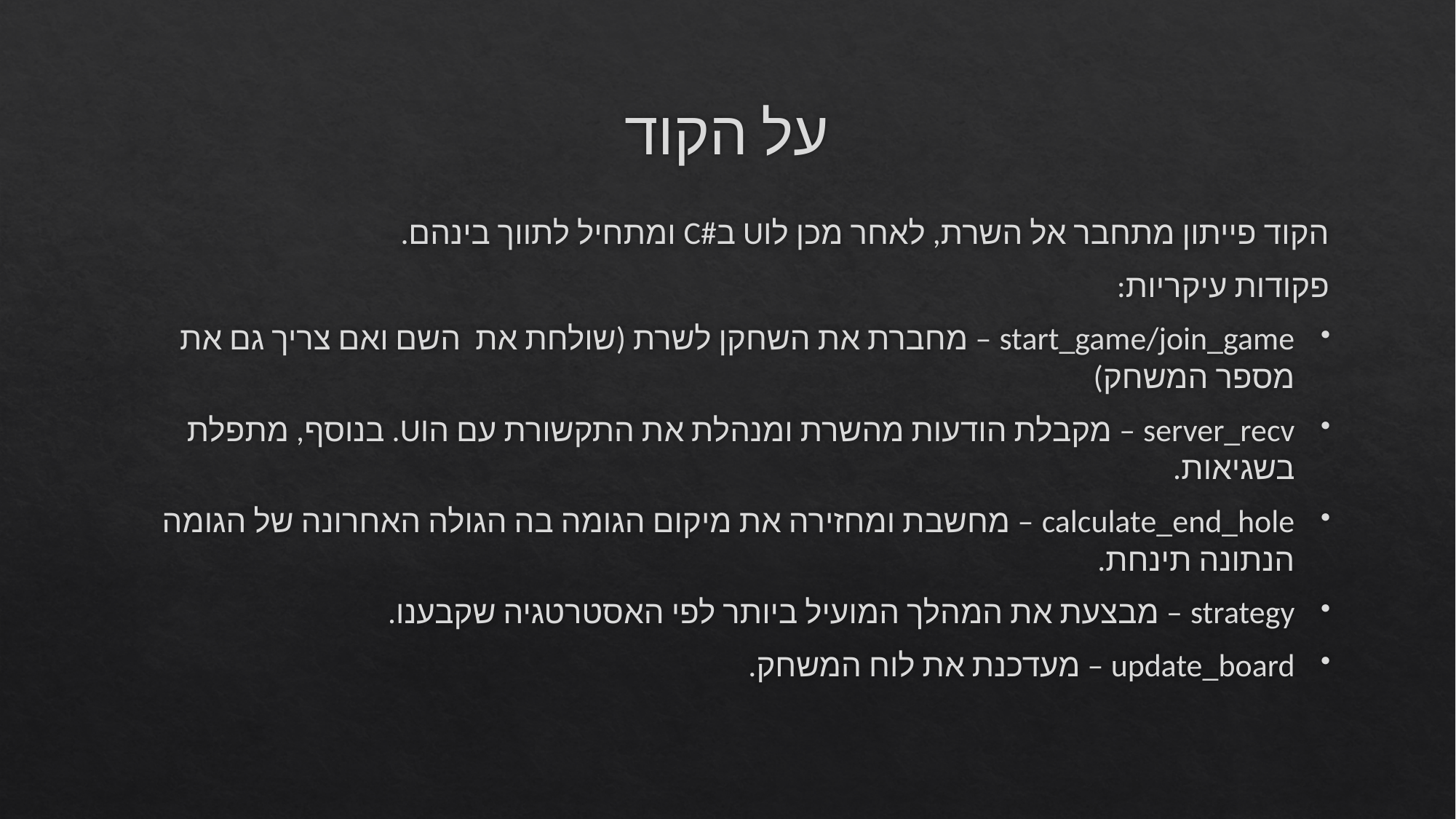

# על הקוד
הקוד פייתון מתחבר אל השרת, לאחר מכן לUI ב#C ומתחיל לתווך בינהם.
פקודות עיקריות:
start_game/join_game – מחברת את השחקן לשרת (שולחת את  השם ואם צריך גם את מספר המשחק)
server_recv – מקבלת הודעות מהשרת ומנהלת את התקשורת עם הUI. בנוסף, מתפלת בשגיאות.
calculate_end_hole – מחשבת ומחזירה את מיקום הגומה בה הגולה האחרונה של הגומה הנתונה תינחת.
strategy – מבצעת את המהלך המועיל ביותר לפי האסטרטגיה שקבענו.
update_board – מעדכנת את לוח המשחק.